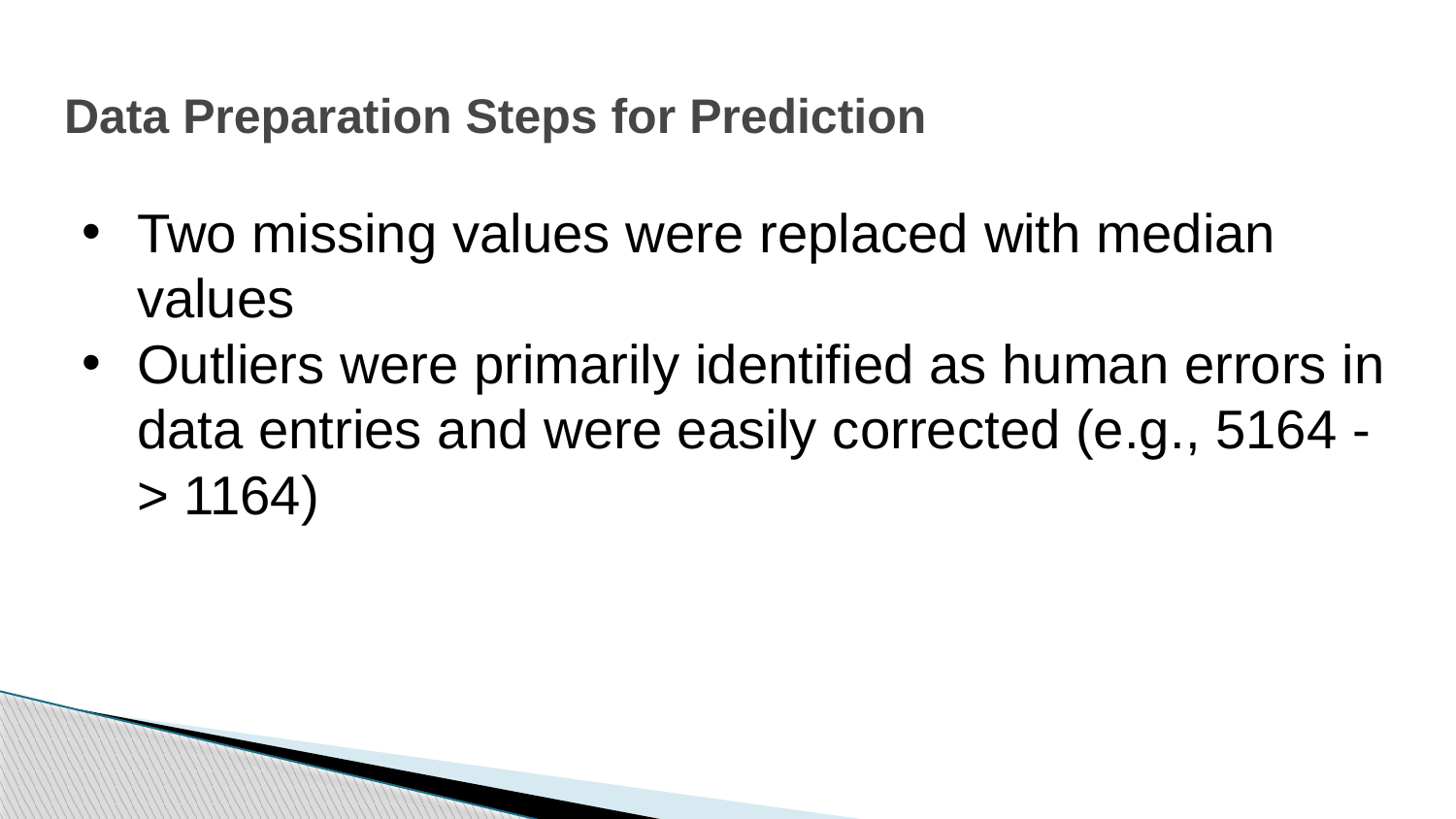

# Data Preparation Steps for Prediction
Two missing values were replaced with median values
Outliers were primarily identified as human errors in data entries and were easily corrected (e.g., 5164 -> 1164)